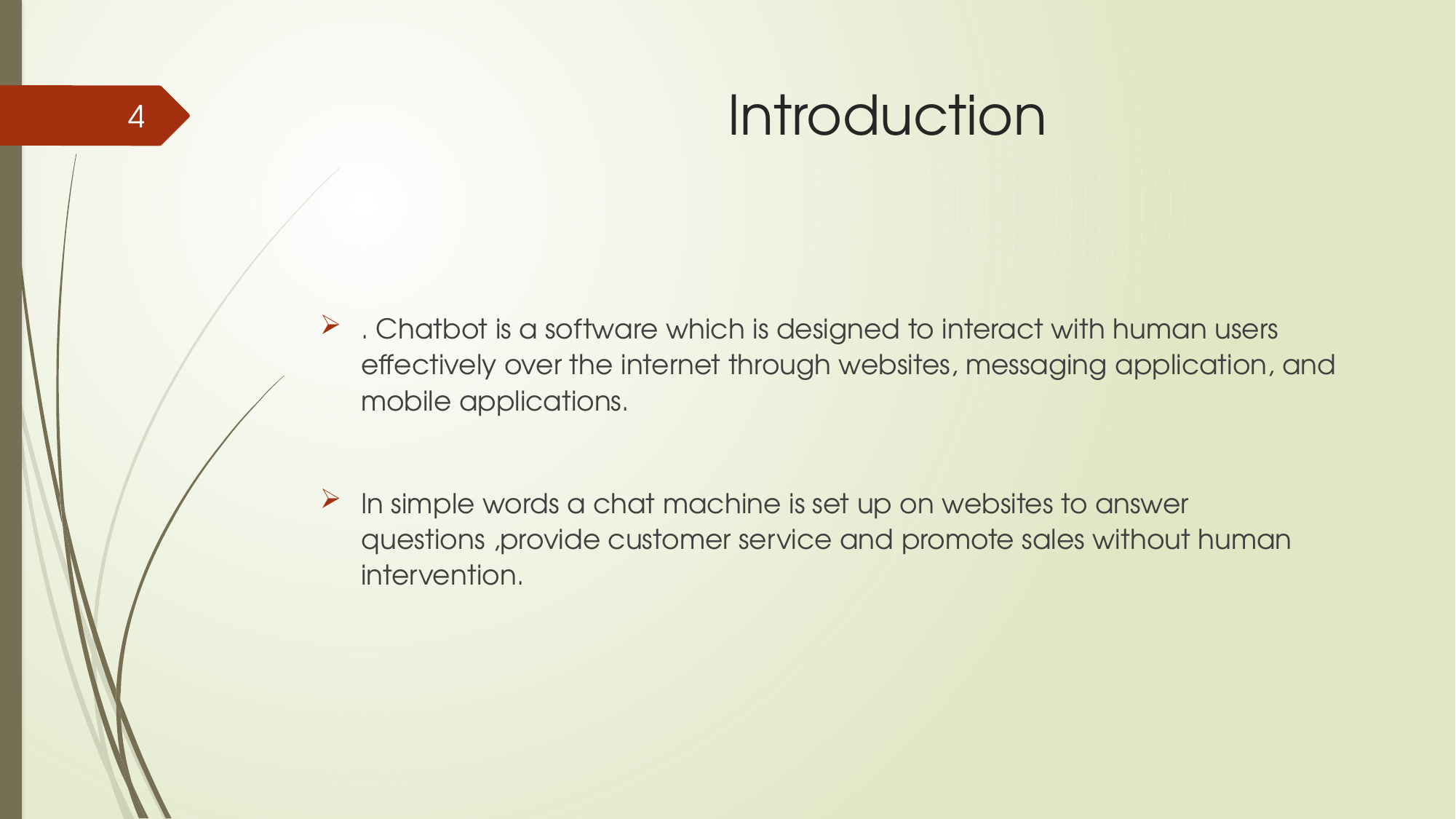

# Introduction
4

. Chatbot is a software which is designed to interact with human users effectively over the internet through websites, messaging application, and mobile applications.

In simple words a chat machine is set up on websites to answer questions ,provide customer service and promote sales without human intervention.